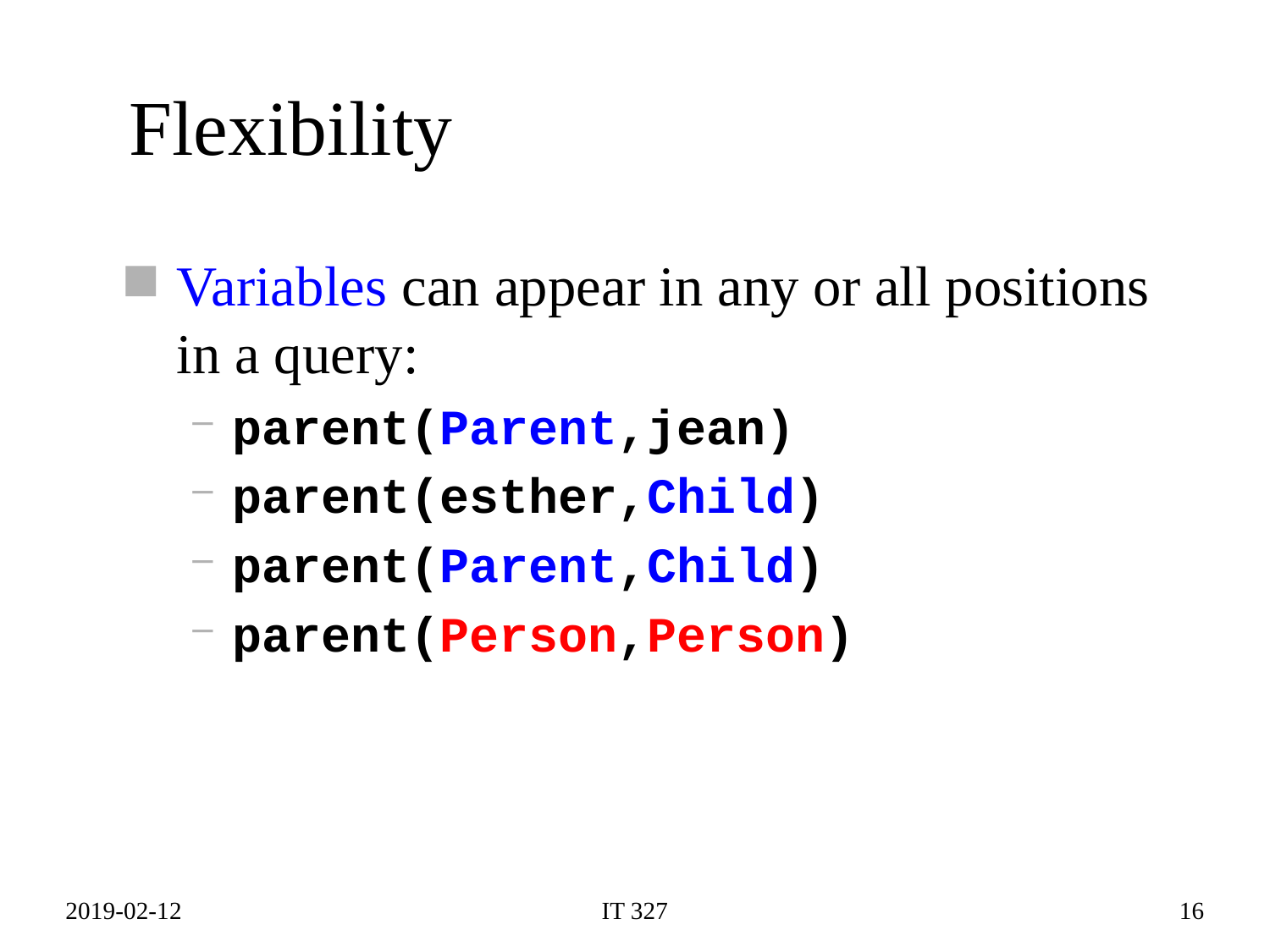

# Flexibility
Variables can appear in any or all positions in a query:
parent(Parent,jean)
parent(esther,Child)
parent(Parent,Child)
parent(Person,Person)
2019-02-12
IT 327
16